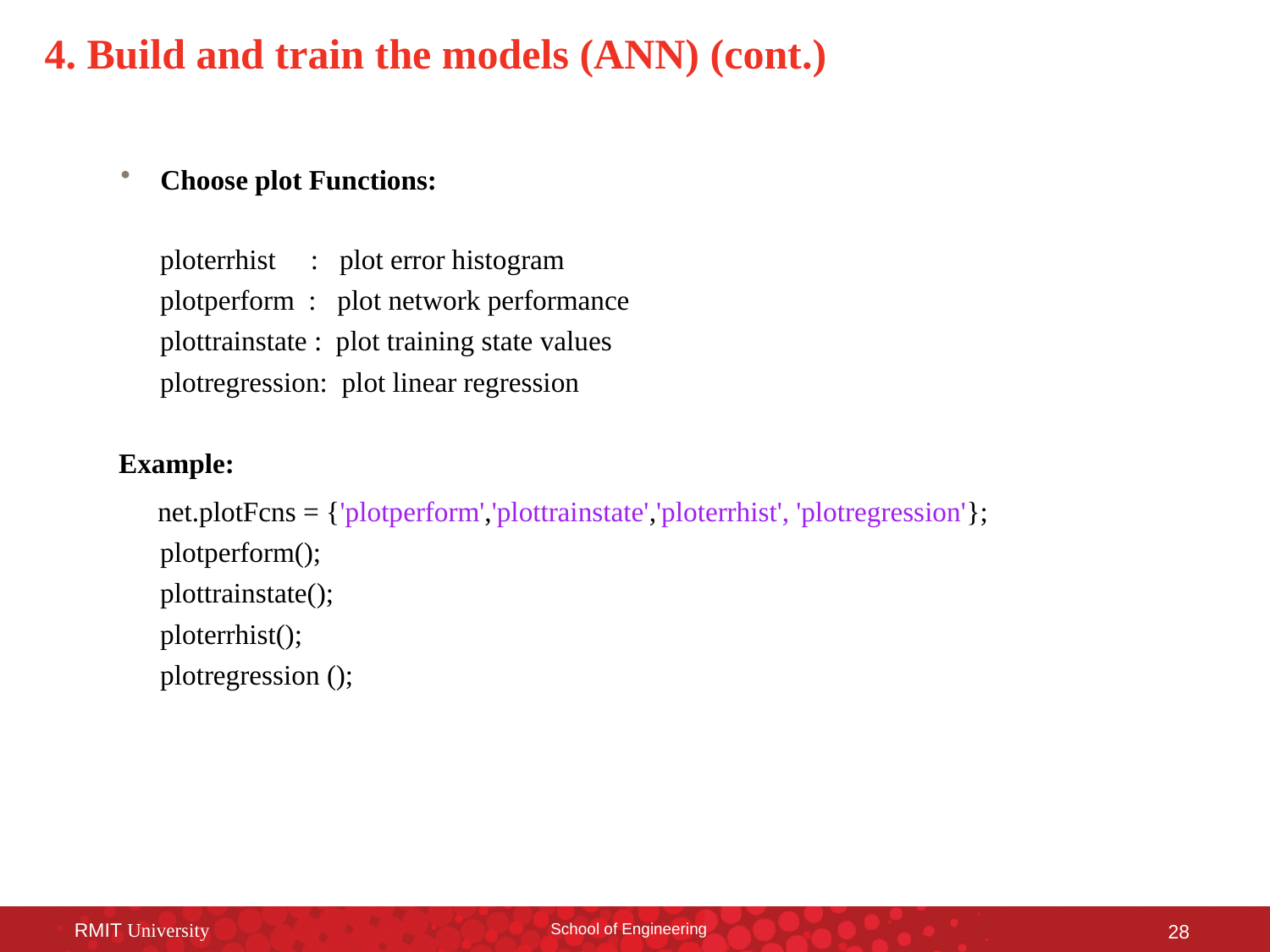

# 4. Build and train the models (ANN) (cont.)
Choose plot Functions:

ploterrhist     :   plot error histogram
plotperform  :   plot network performance
plottrainstate :  plot training state values
plotregression:  plot linear regression

    Example:
net.plotFcns = {'plotperform','plottrainstate','ploterrhist', 'plotregression'};
plotperform();
plottrainstate();
ploterrhist();
plotregression ();

RMIT University
School of Engineering
28